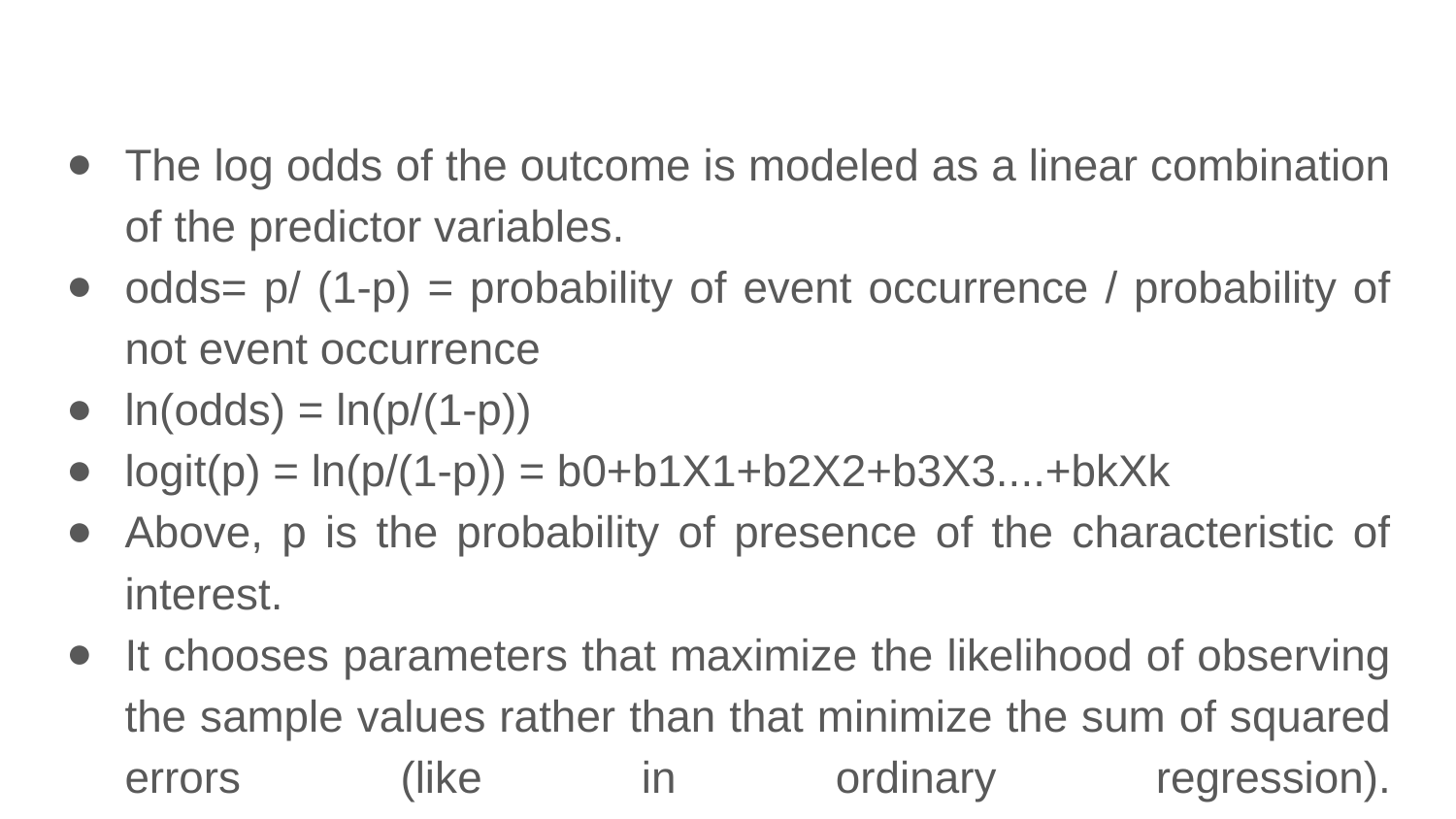

#
The log odds of the outcome is modeled as a linear combination of the predictor variables.
odds= p/ (1-p) = probability of event occurrence / probability of not event occurrence
ln(odds) = ln(p/(1-p))
logit(p) = ln(p/(1-p)) = b0+b1X1+b2X2+b3X3....+bkXk
Above, p is the probability of presence of the characteristic of interest.
It chooses parameters that maximize the likelihood of observing the sample values rather than that minimize the sum of squared errors (like in ordinary regression).